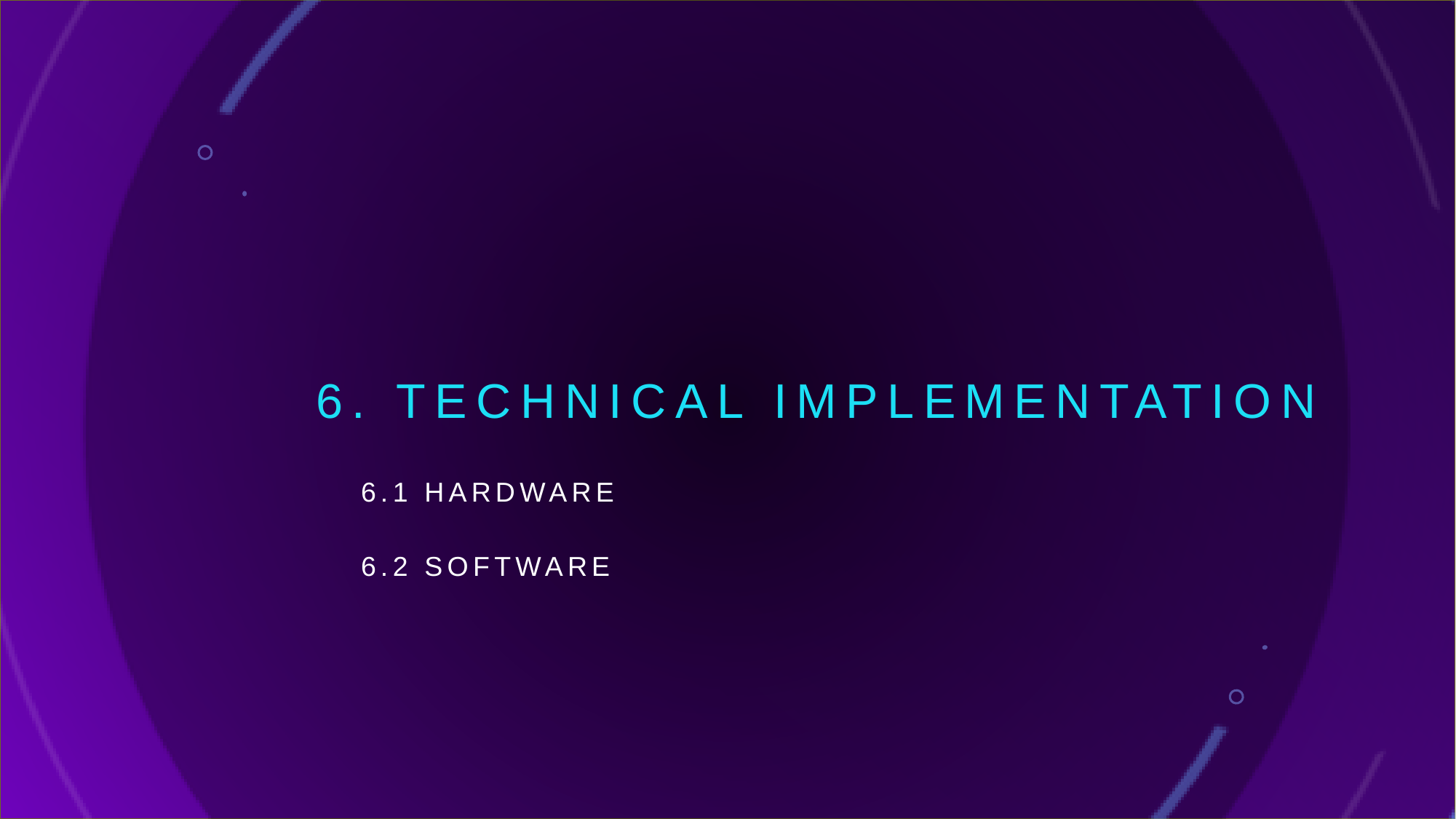

# 6. Technical Implementation
6.1 Hardware
6.2 Software